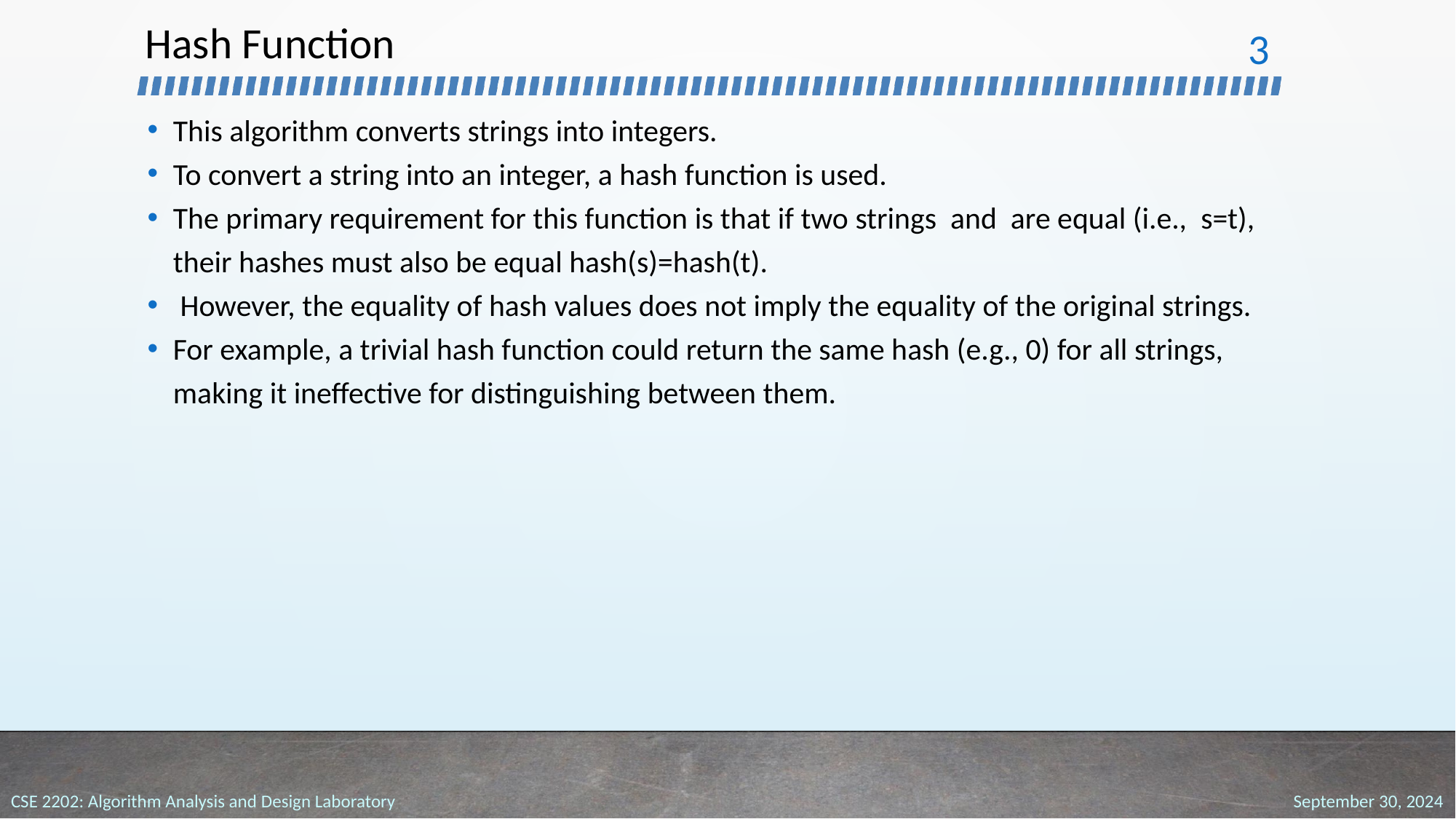

# Hash Function

3
This algorithm converts strings into integers.
To convert a string into an integer, a hash function is used.
The primary requirement for this function is that if two strings  and  are equal (i.e.,  s=t), their hashes must also be equal hash(s)=hash(t).
 However, the equality of hash values does not imply the equality of the original strings.
For example, a trivial hash function could return the same hash (e.g., 0) for all strings, making it ineffective for distinguishing between them.

September 30, 2024
CSE 2202: Algorithm Analysis and Design Laboratory